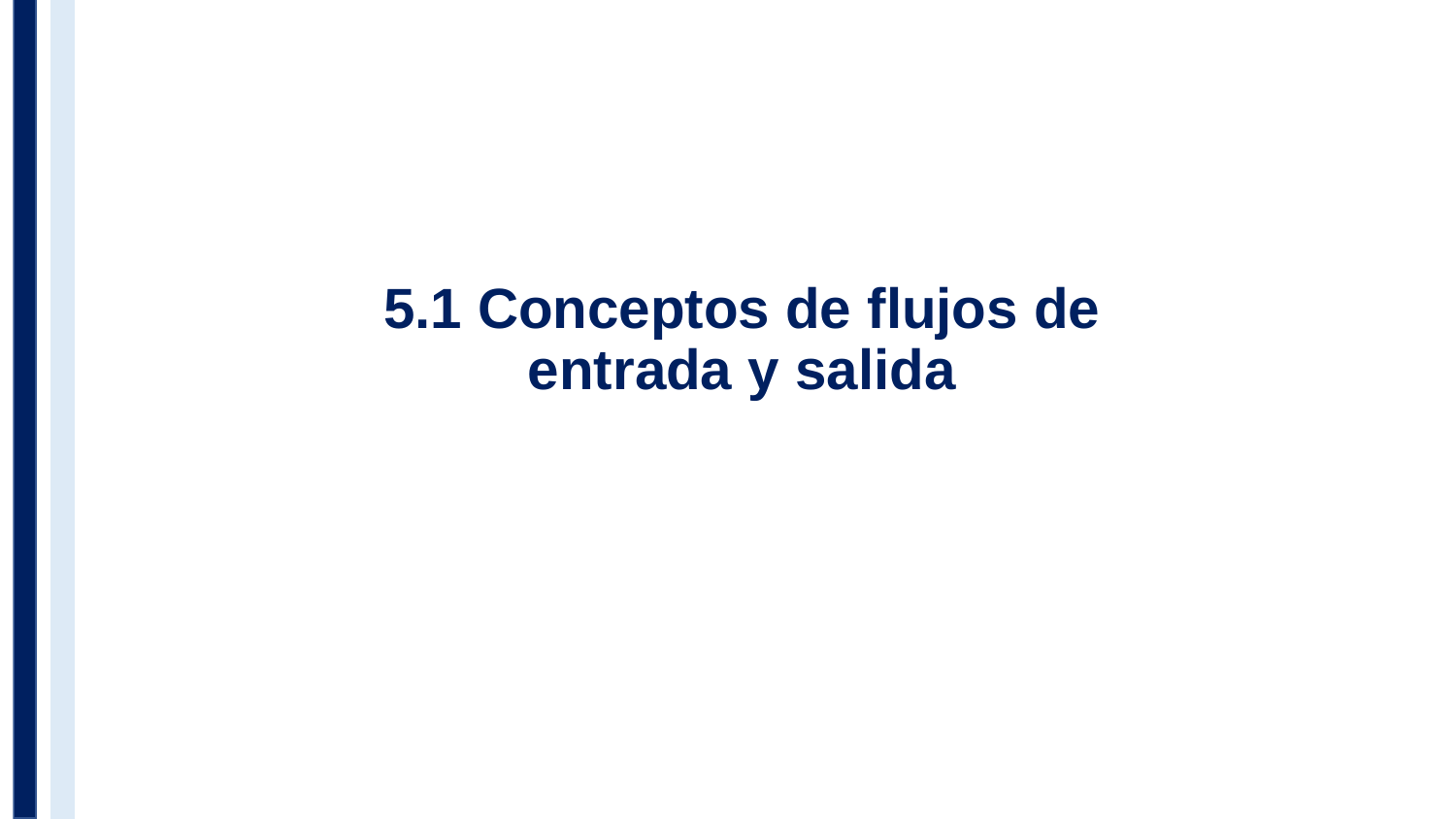

# 5.1 Conceptos de flujos de entrada y salida